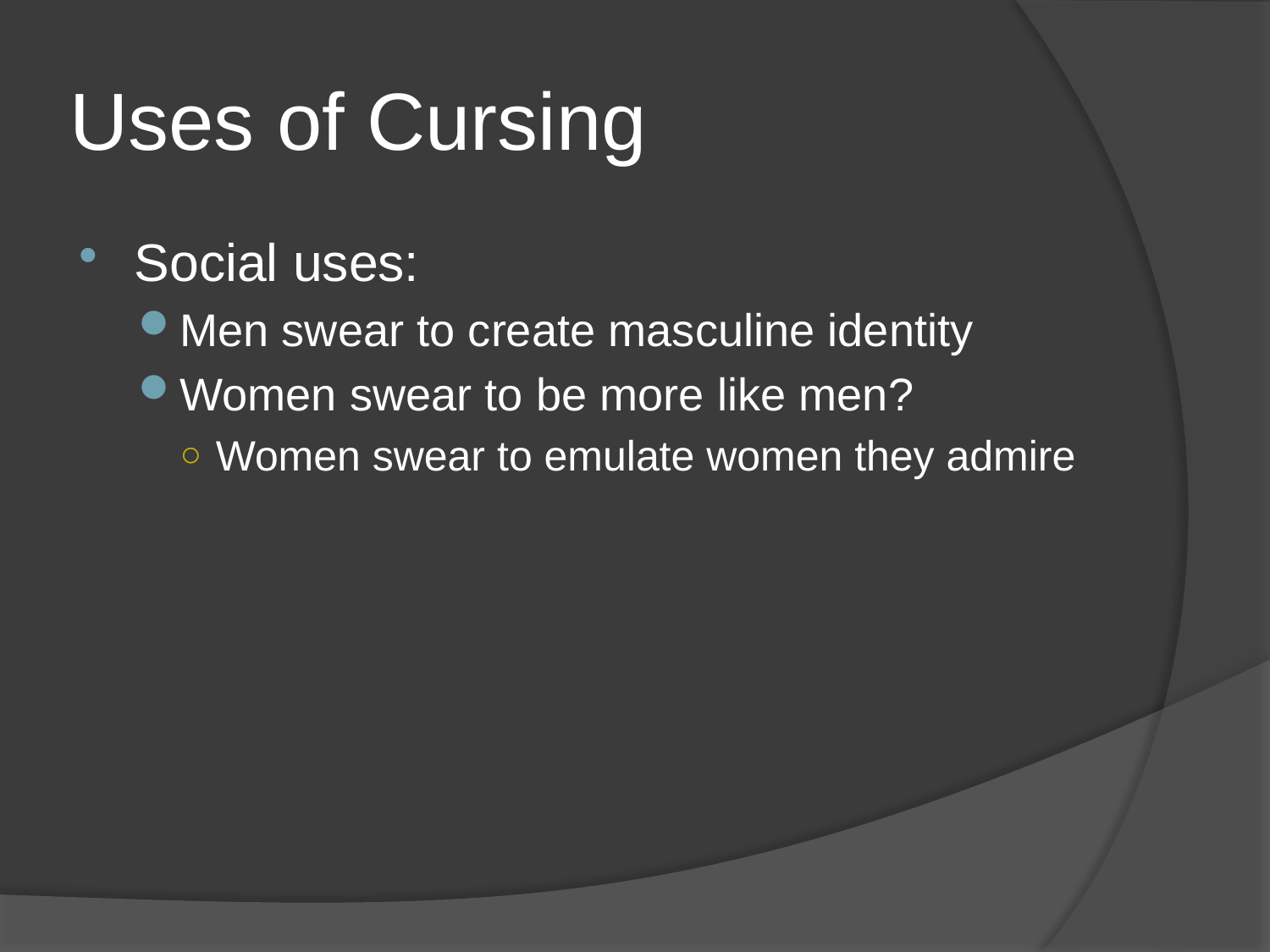

# Uses of Cursing
Social uses:
Men swear to create masculine identity
Women swear to be more like men?
Women swear to emulate women they admire